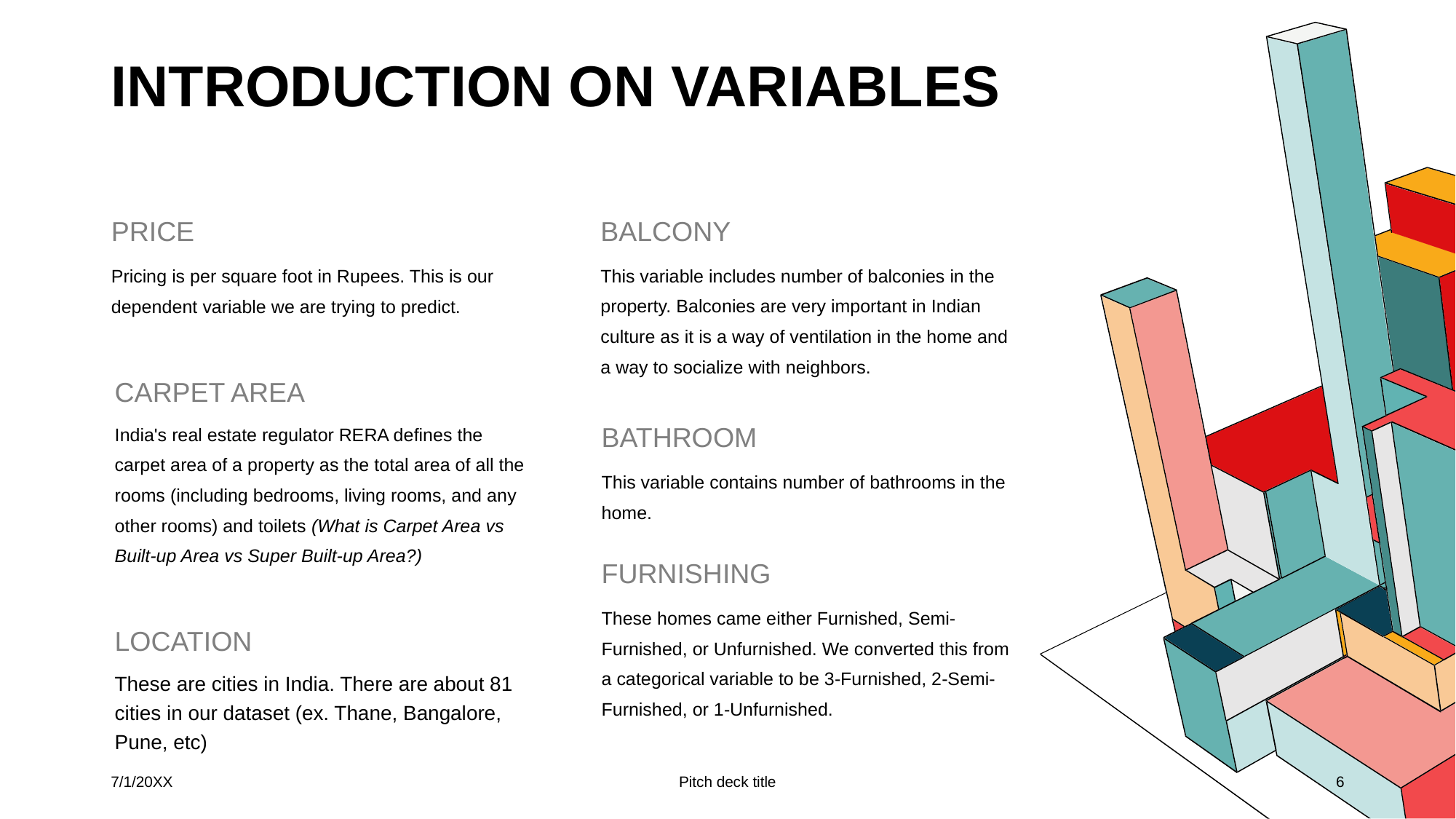

# Introduction on Variables
BALCONY
PRICE
This variable includes number of balconies in the property. Balconies are very important in Indian culture as it is a way of ventilation in the home and a way to socialize with neighbors.
Pricing is per square foot in Rupees. This is our dependent variable we are trying to predict.
CARPET AREA
BATHROOM
India's real estate regulator RERA defines the carpet area of a property as the total area of all the rooms (including bedrooms, living rooms, and any other rooms) and toilets (What is Carpet Area vs Built-up Area vs Super Built-up Area?)
This variable contains number of bathrooms in the home.
FURNISHING
These homes came either Furnished, Semi-Furnished, or Unfurnished. We converted this from a categorical variable to be 3-Furnished, 2-Semi-Furnished, or 1-Unfurnished.
LOCATION
These are cities in India. There are about 81 cities in our dataset (ex. Thane, Bangalore, Pune, etc)
7/1/20XX
Pitch deck title
6